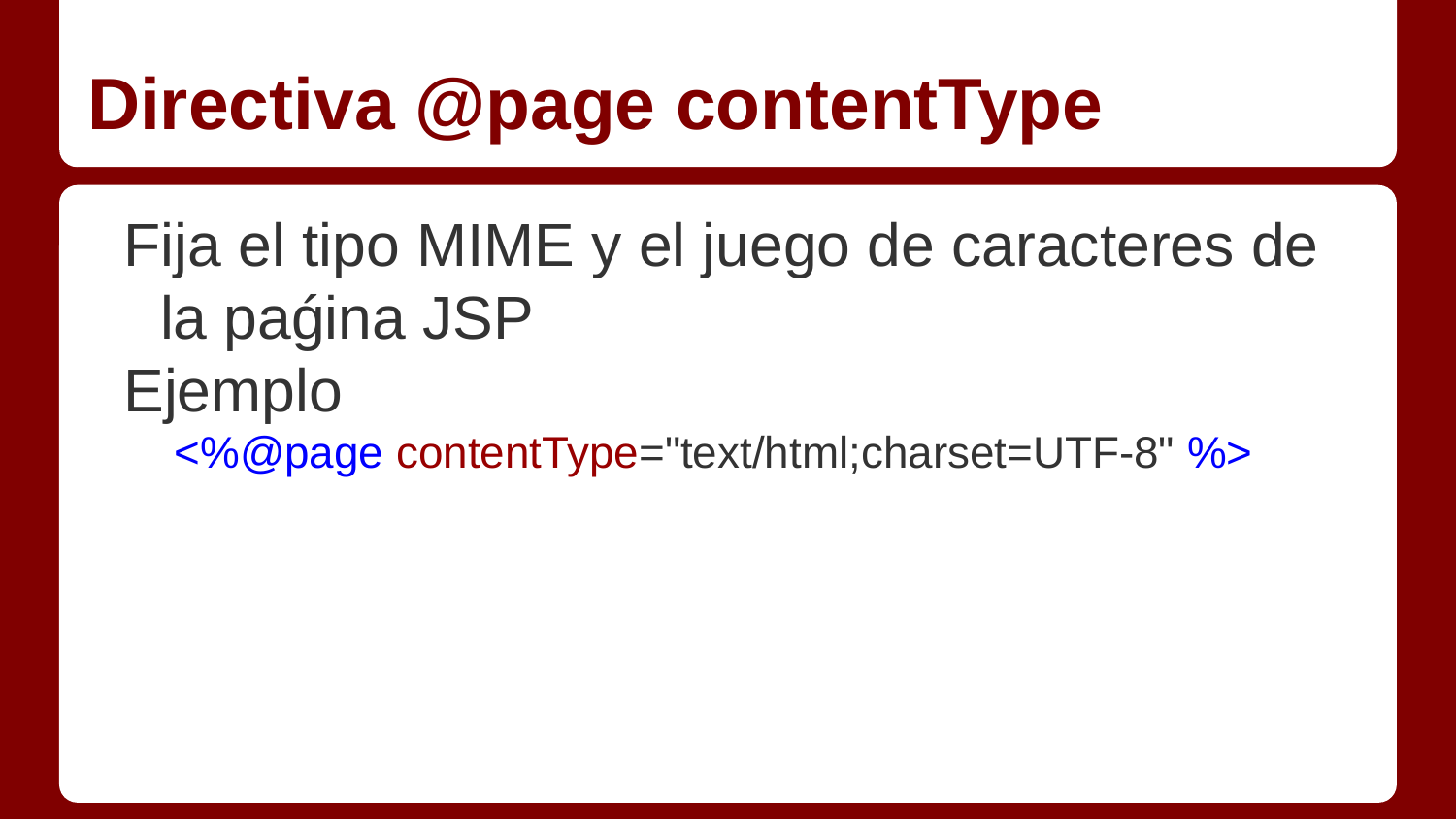

# Directiva @page contentType
Fija el tipo MIME y el juego de caracteres de la paǵina JSP
Ejemplo
<%@page contentType="text/html;charset=UTF-8" %>